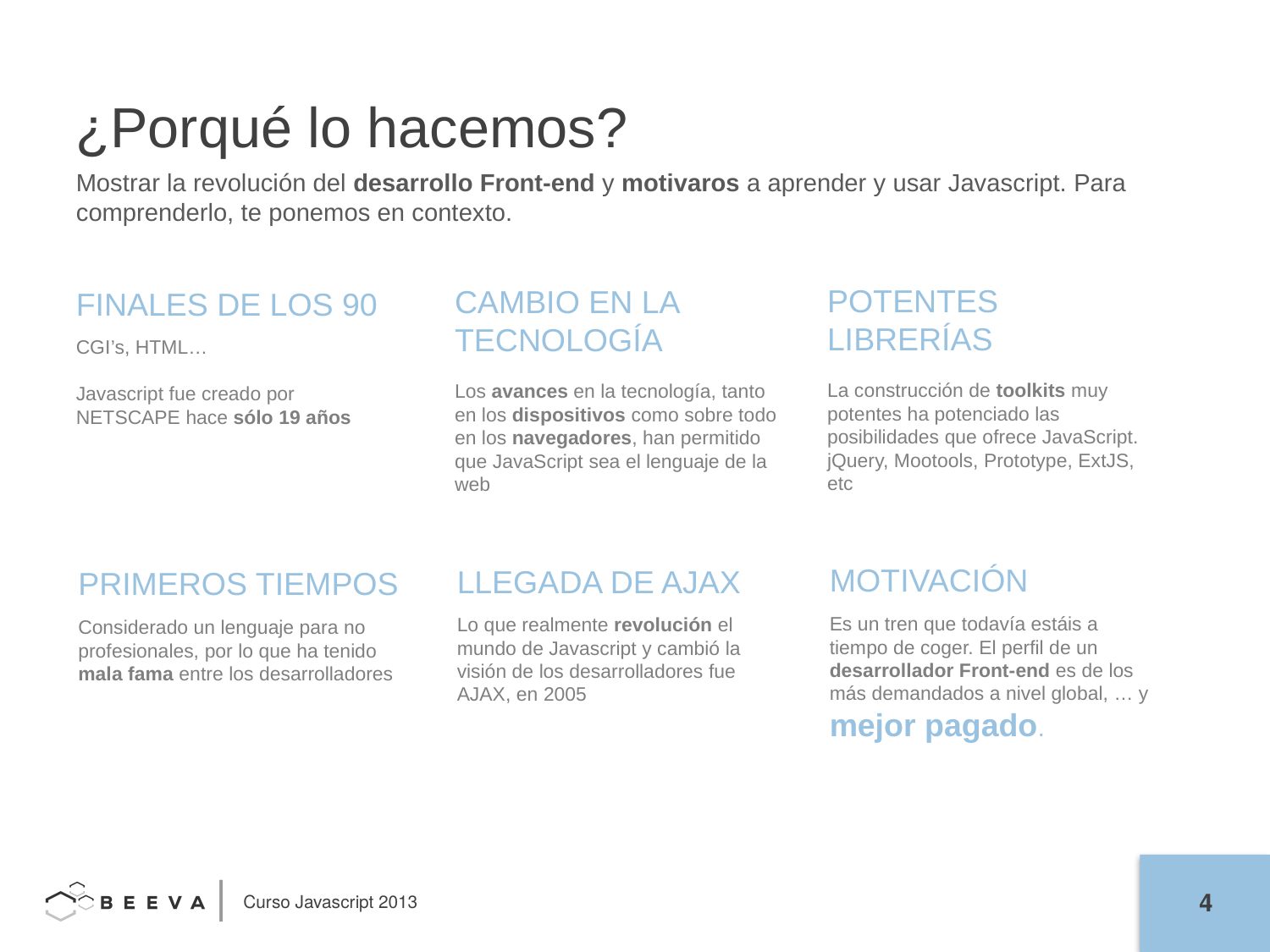

¿Porqué lo hacemos?
Mostrar la revolución del desarrollo Front-end y motivaros a aprender y usar Javascript. Para comprenderlo, te ponemos en contexto.
POTENTES LIBRERÍAS
CAMBIO EN LA TECNOLOGÍA
FINALES DE LOS 90

La construcción de toolkits muy potentes ha potenciado las posibilidades que ofrece JavaScript. jQuery, Mootools, Prototype, ExtJS, etc

Los avances en la tecnología, tanto en los dispositivos como sobre todo en los navegadores, han permitido que JavaScript sea el lenguaje de la web
CGI’s, HTML…

Javascript fue creado por NETSCAPE hace sólo 19 años
MOTIVACIÓN
LLEGADA DE AJAX
PRIMEROS TIEMPOS
Es un tren que todavía estáis a tiempo de coger. El perfil de un desarrollador Front-end es de los más demandados a nivel global, … y mejor pagado.
Lo que realmente revolución el mundo de Javascript y cambió la visión de los desarrolladores fue AJAX, en 2005
Considerado un lenguaje para no profesionales, por lo que ha tenido mala fama entre los desarrolladores